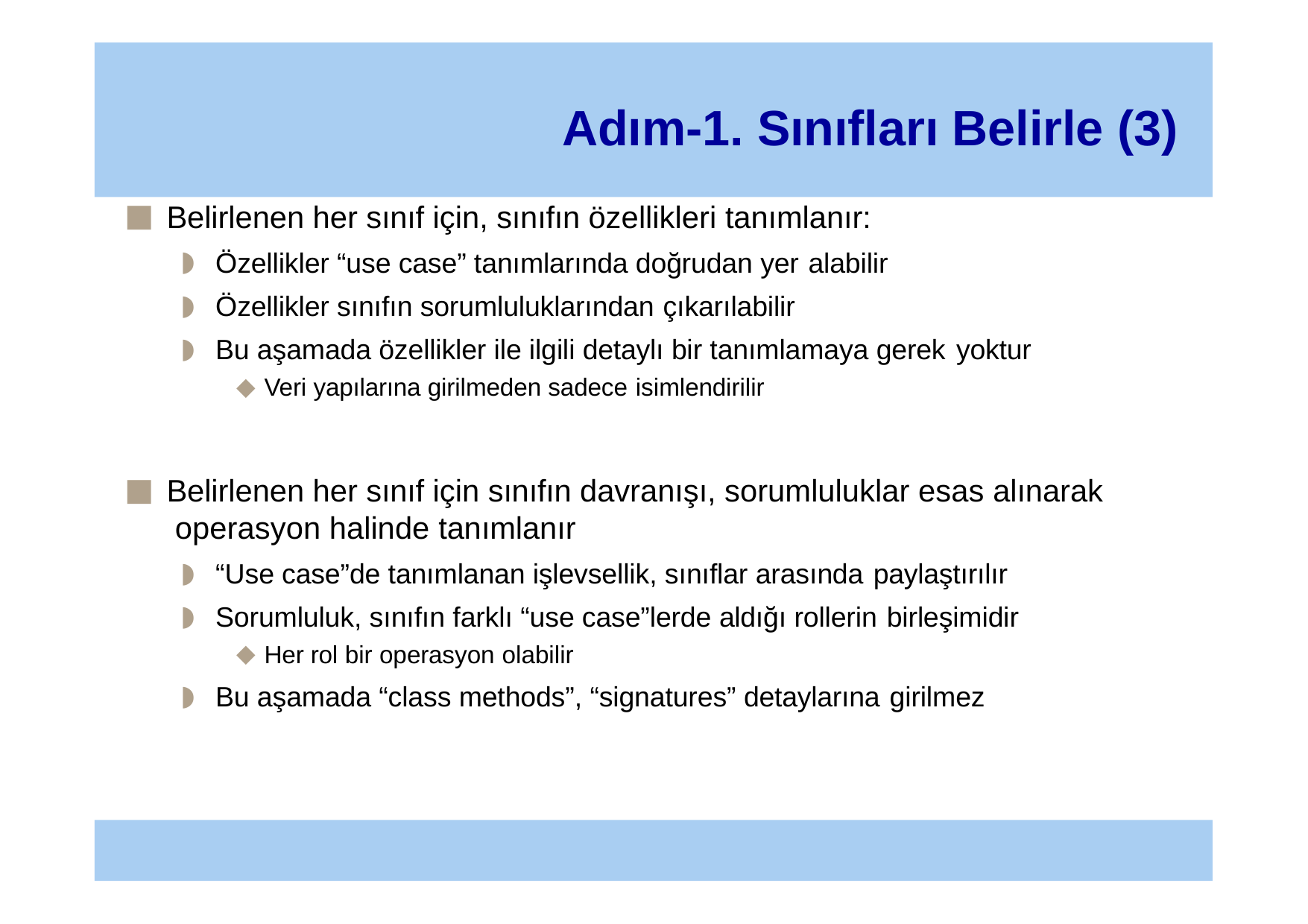

# Adım-1. Sınıfları Belirle (3)
Belirlenen her sınıf için, sınıfın özellikleri tanımlanır:
Özellikler “use case” tanımlarında doğrudan yer alabilir
Özellikler sınıfın sorumluluklarından çıkarılabilir
Bu aşamada özellikler ile ilgili detaylı bir tanımlamaya gerek yoktur
Veri yapılarına girilmeden sadece isimlendirilir

Belirlenen her sınıf için sınıfın davranışı, sorumluluklar esas alınarak  operasyon halinde tanımlanır
“Use case”de tanımlanan işlevsellik, sınıflar arasında paylaştırılır
Sorumluluk, sınıfın farklı “use case”lerde aldığı rollerin birleşimidir
Her rol bir operasyon olabilir
Bu aşamada “class methods”, “signatures” detaylarına girilmez